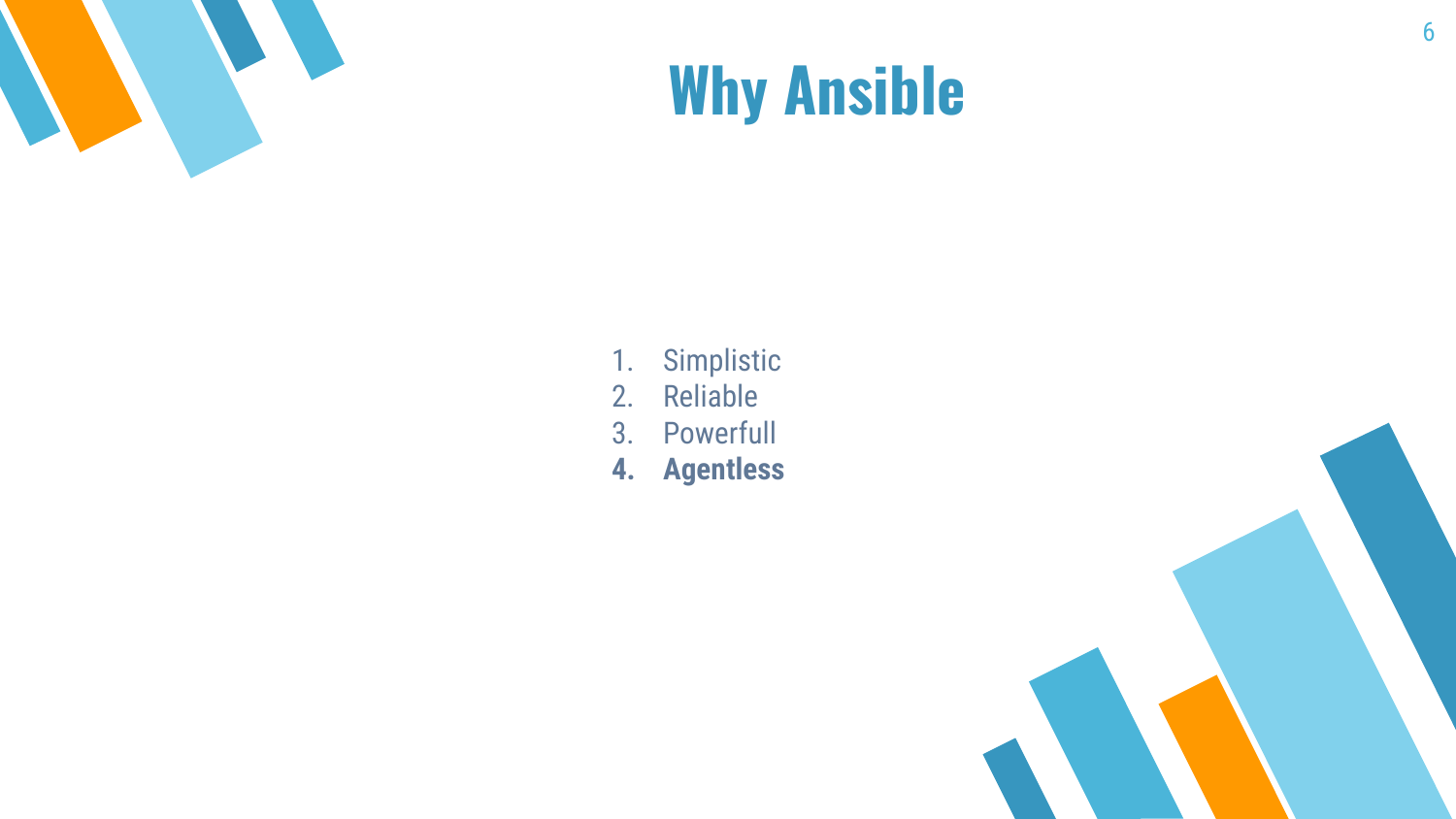

6
Why Ansible
Simplistic
Reliable
Powerfull
Agentless